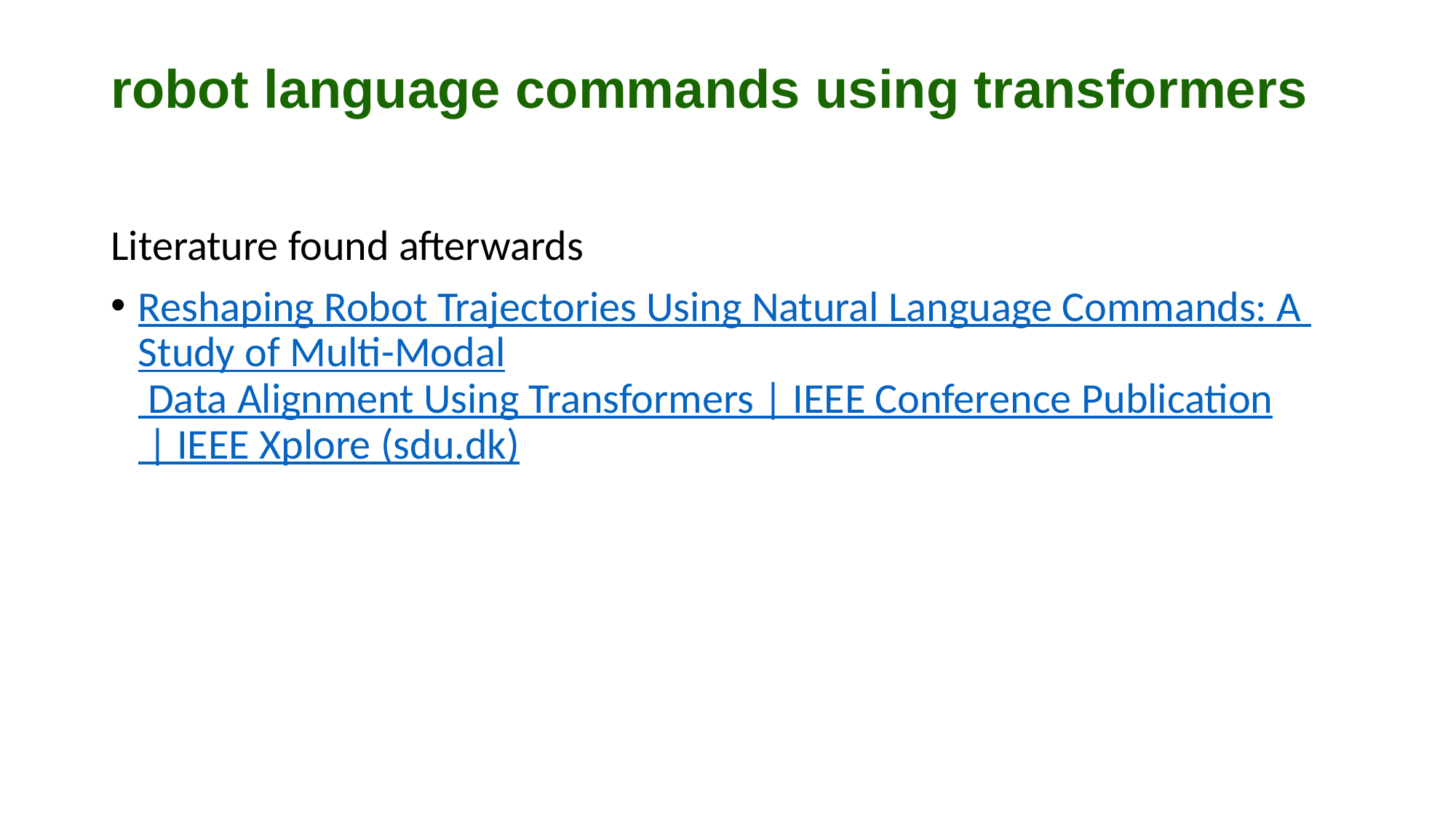

# robot language commands using transformers
Literature found afterwards
Reshaping Robot Trajectories Using Natural Language Commands: A Study of Multi-Modal Data Alignment Using Transformers | IEEE Conference Publication | IEEE Xplore (sdu.dk)